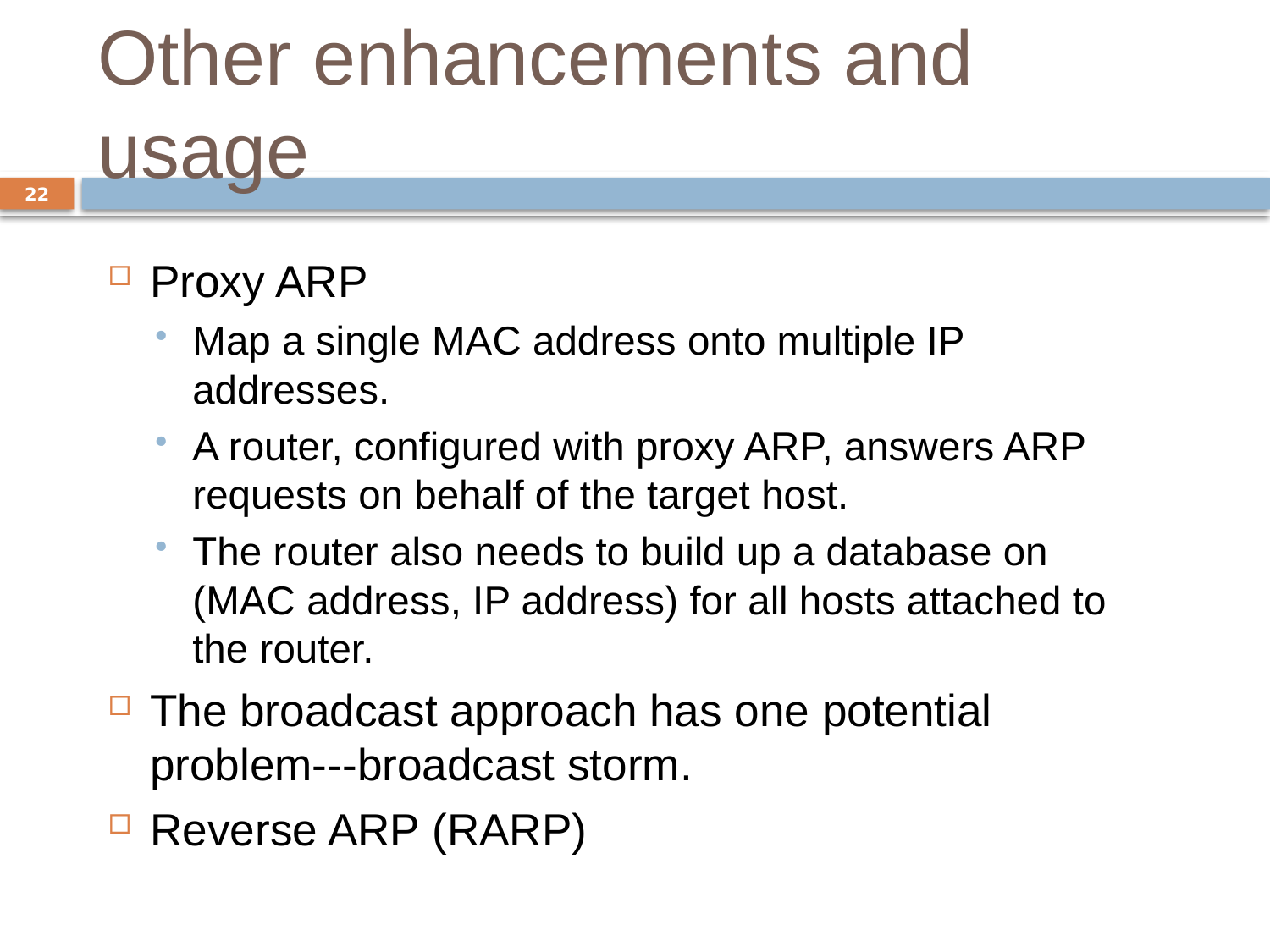

# Other enhancements and usage
22
Proxy ARP
Map a single MAC address onto multiple IP addresses.
A router, configured with proxy ARP, answers ARP requests on behalf of the target host.
The router also needs to build up a database on (MAC address, IP address) for all hosts attached to the router.
The broadcast approach has one potential problem---broadcast storm.
Reverse ARP (RARP)